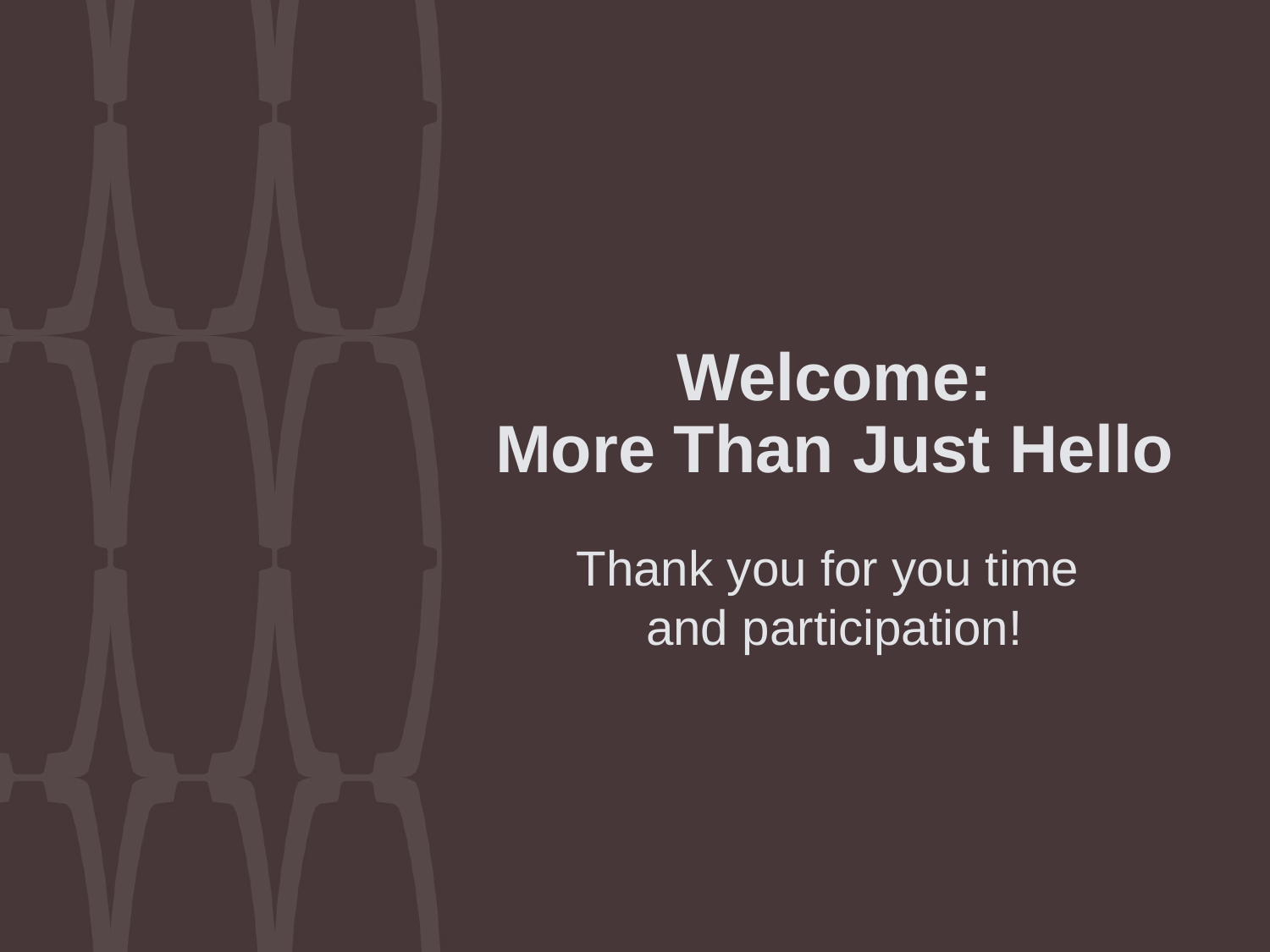

# Welcome: More Than Just Hello
Thank you for you time
and participation!